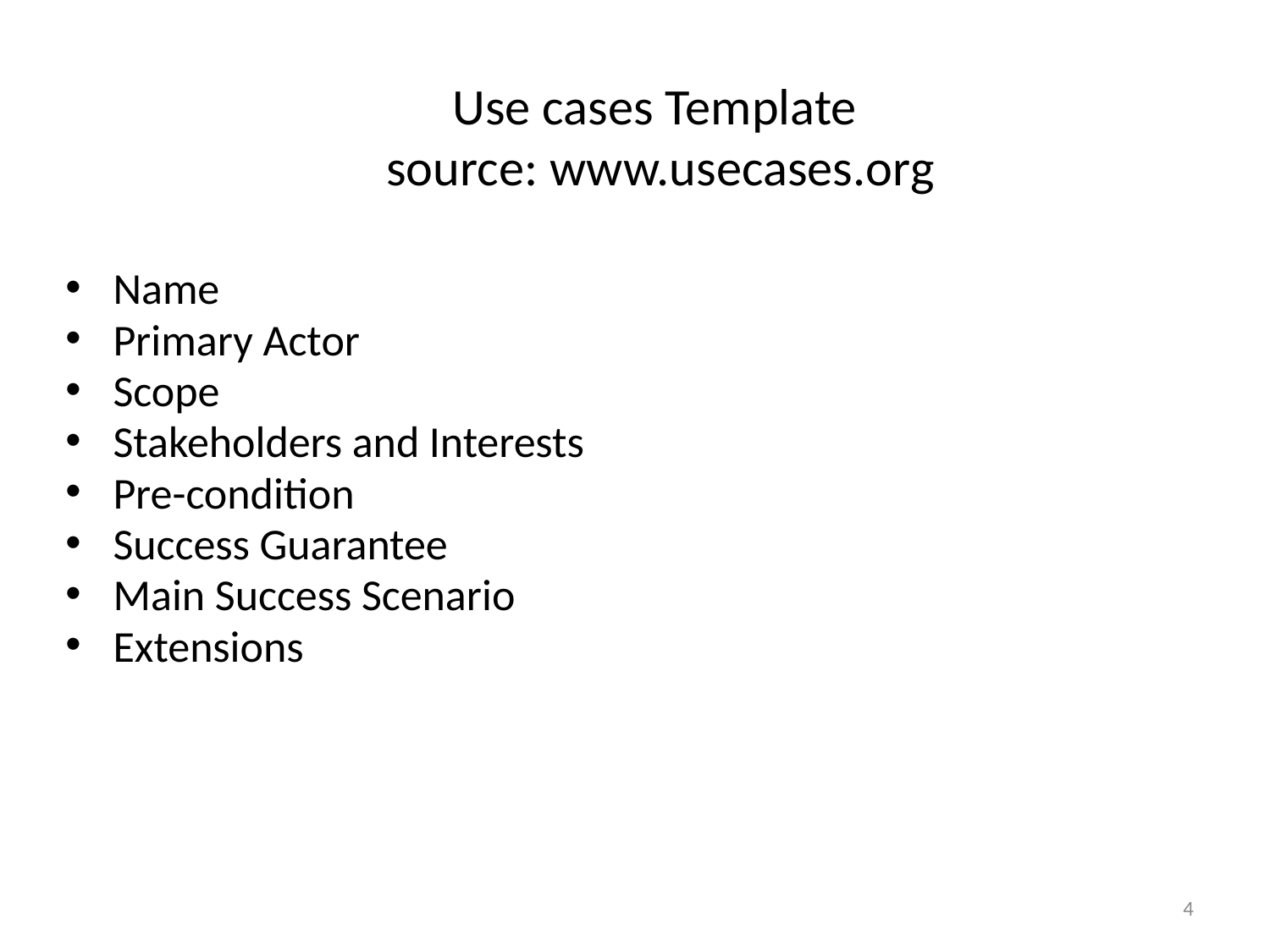

Use cases Template
source: www.usecases.org
Name
Primary Actor
Scope
Stakeholders and Interests
Pre-condition
Success Guarantee
Main Success Scenario
Extensions
4